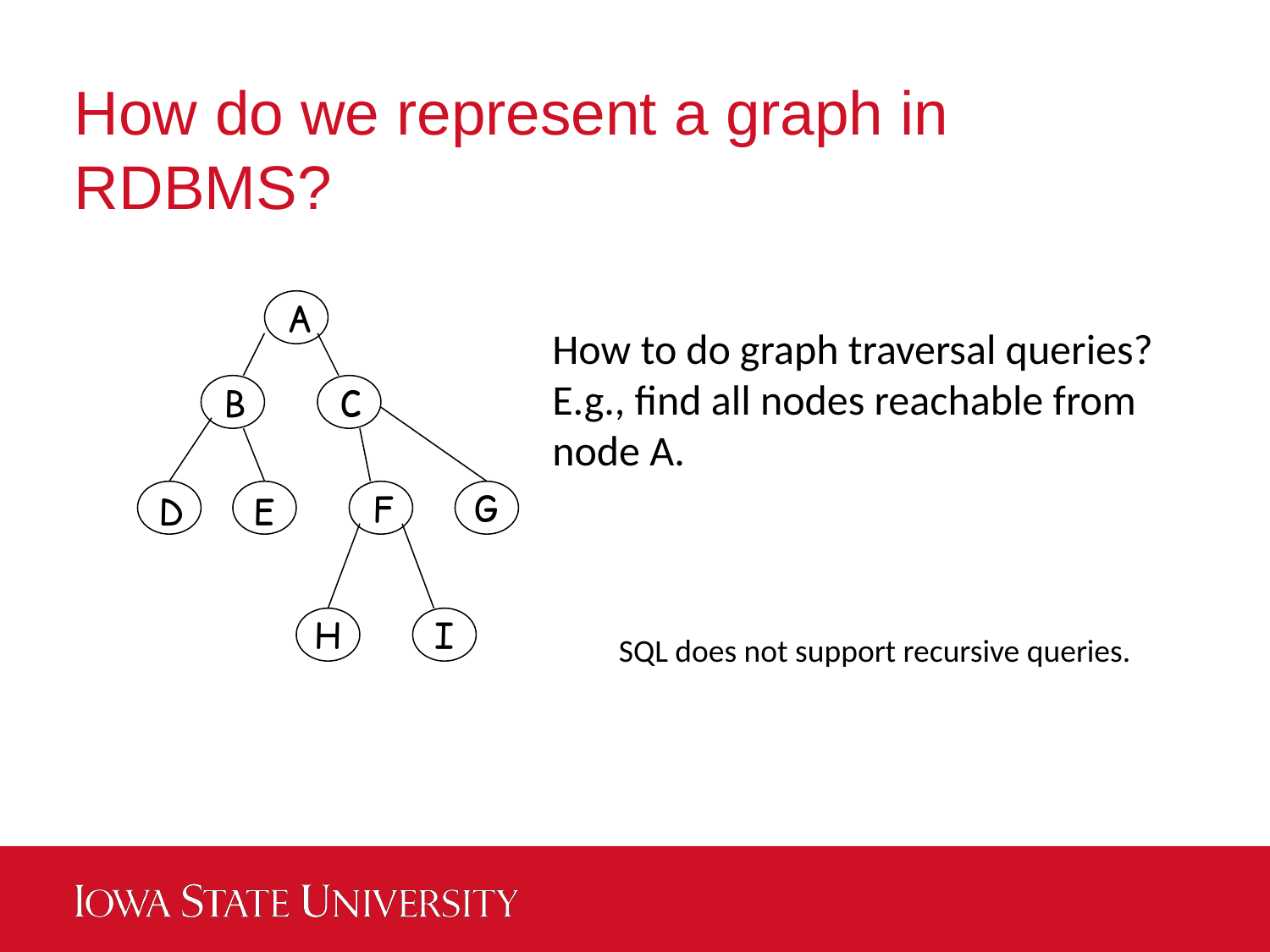

# How do we represent a graph in RDBMS?

A

B

C

F
G
D
E

H
I
How to do graph traversal queries?
E.g., find all nodes reachable from node A.
SQL does not support recursive queries.